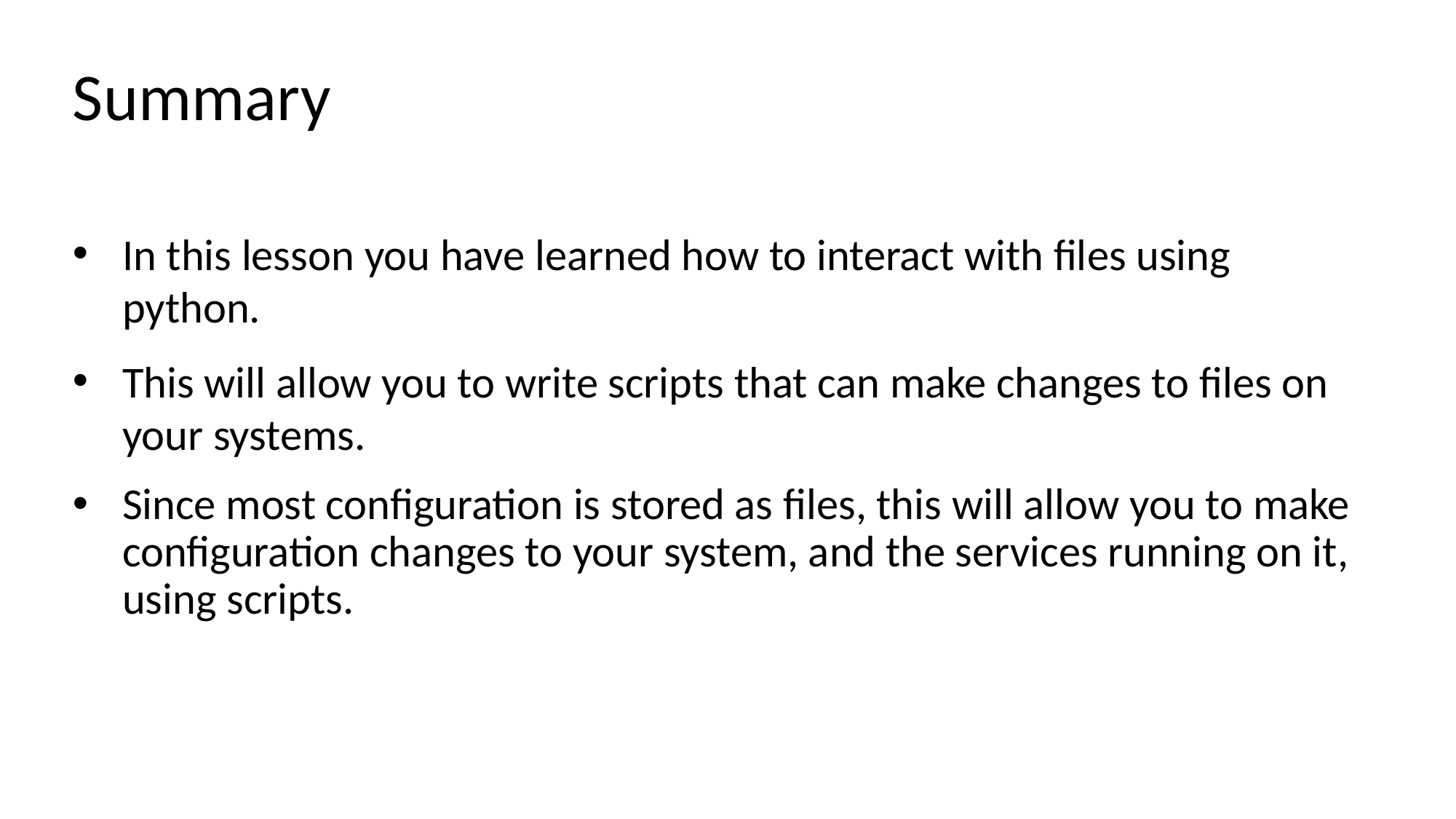

# Summary
In this lesson you have learned how to interact with files using python.
This will allow you to write scripts that can make changes to files on your systems.
Since most configuration is stored as files, this will allow you to make configuration changes to your system, and the services running on it, using scripts.